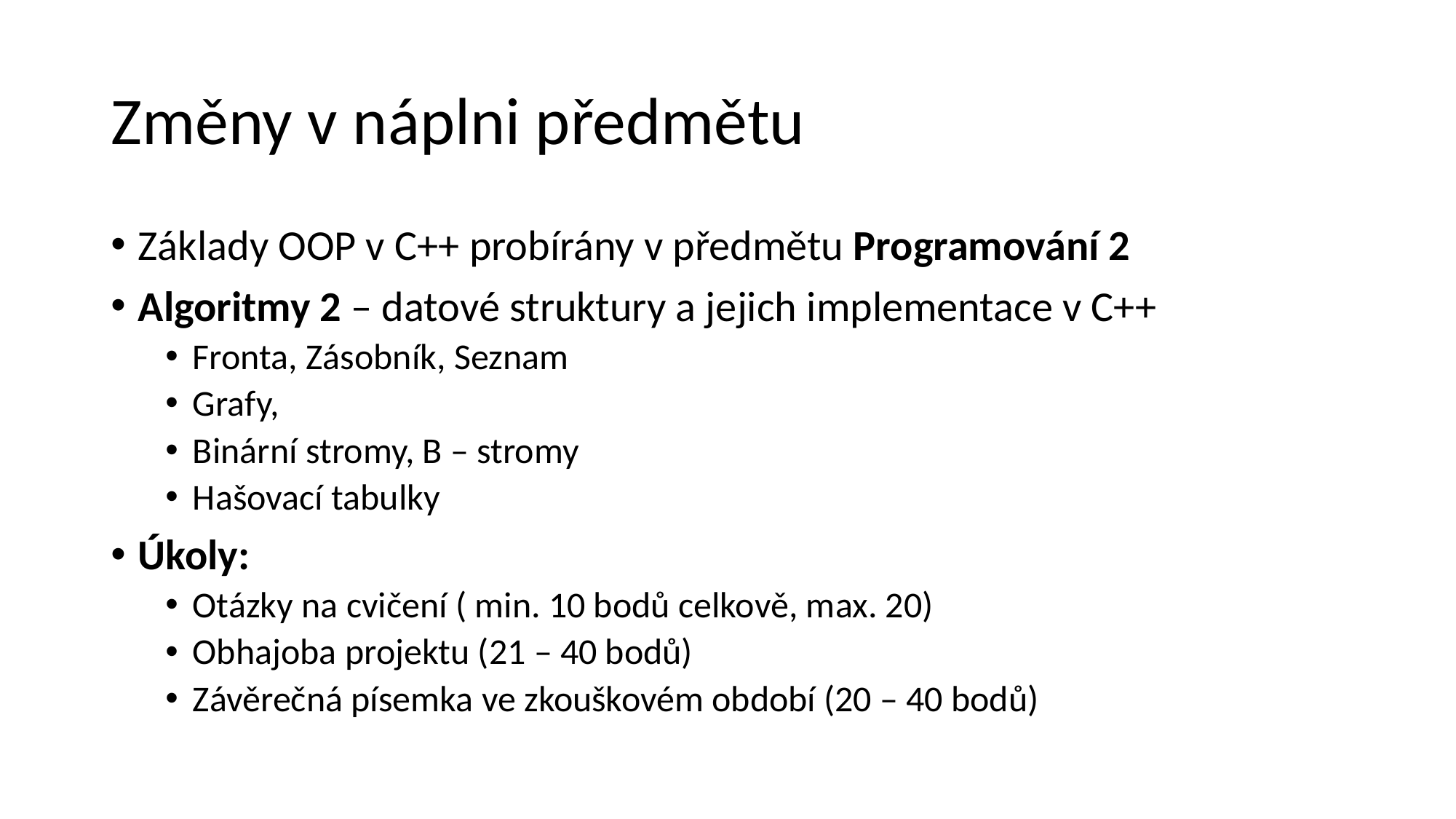

# Změny v náplni předmětu
Základy OOP v C++ probírány v předmětu Programování 2
Algoritmy 2 – datové struktury a jejich implementace v C++
Fronta, Zásobník, Seznam
Grafy,
Binární stromy, B – stromy
Hašovací tabulky
Úkoly:
Otázky na cvičení ( min. 10 bodů celkově, max. 20)
Obhajoba projektu (21 – 40 bodů)
Závěrečná písemka ve zkouškovém období (20 – 40 bodů)